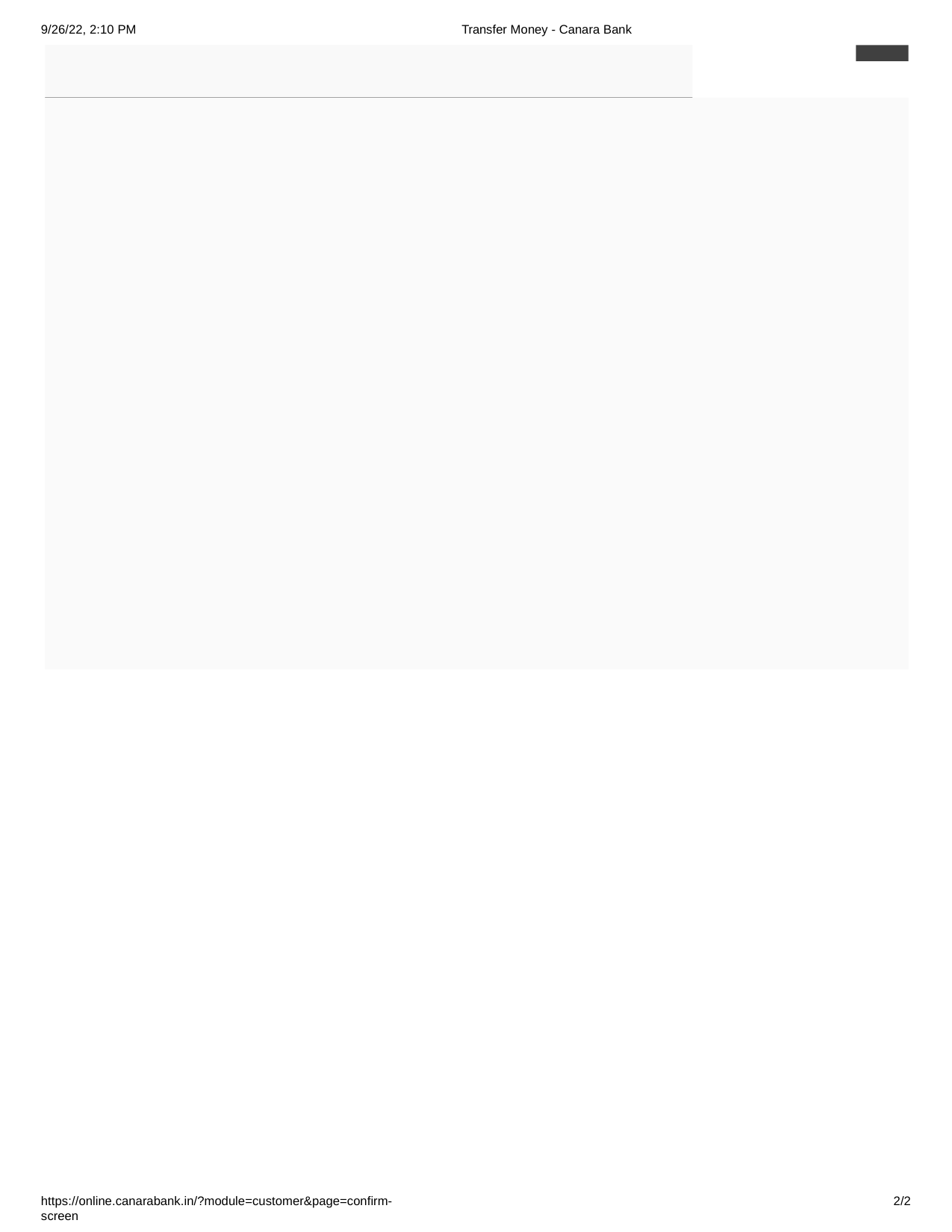

9/26/22, 2:10 PM
Transfer Money - Canara Bank

https://online.canarabank.in/?module=customer&page=confirm-screen
2/2